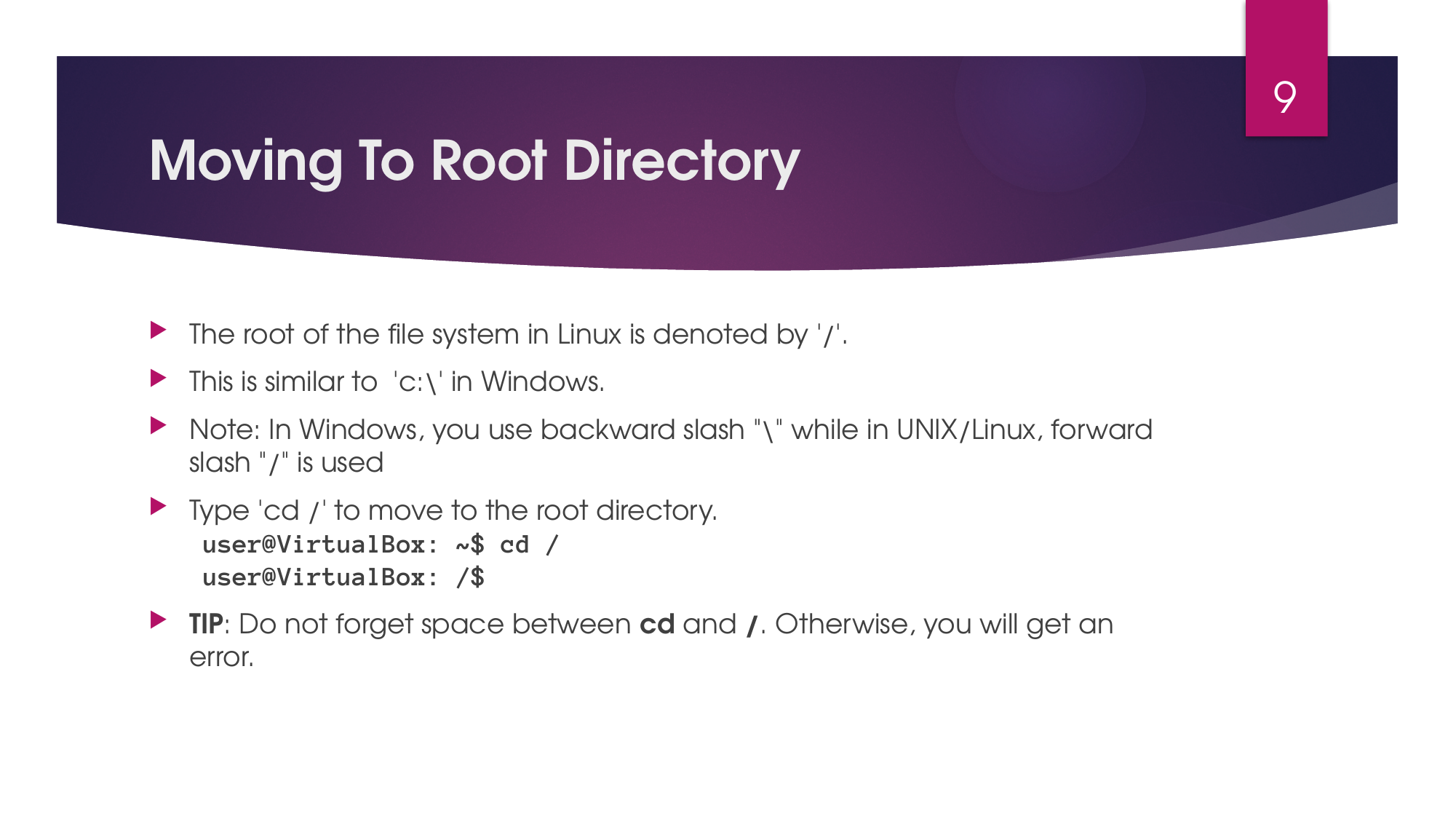

9
# Moving To Root Directory
The root of the file system in Linux is denoted by '/'.
This is similar to  'c:\' in Windows.
Note: In Windows, you use backward slash "\" while in UNIX/Linux, forward slash "/" is used
Type 'cd /' to move to the root directory.
user@VirtualBox: ~$ cd /
user@VirtualBox: /$
TIP: Do not forget space between cd and /. Otherwise, you will get an error.